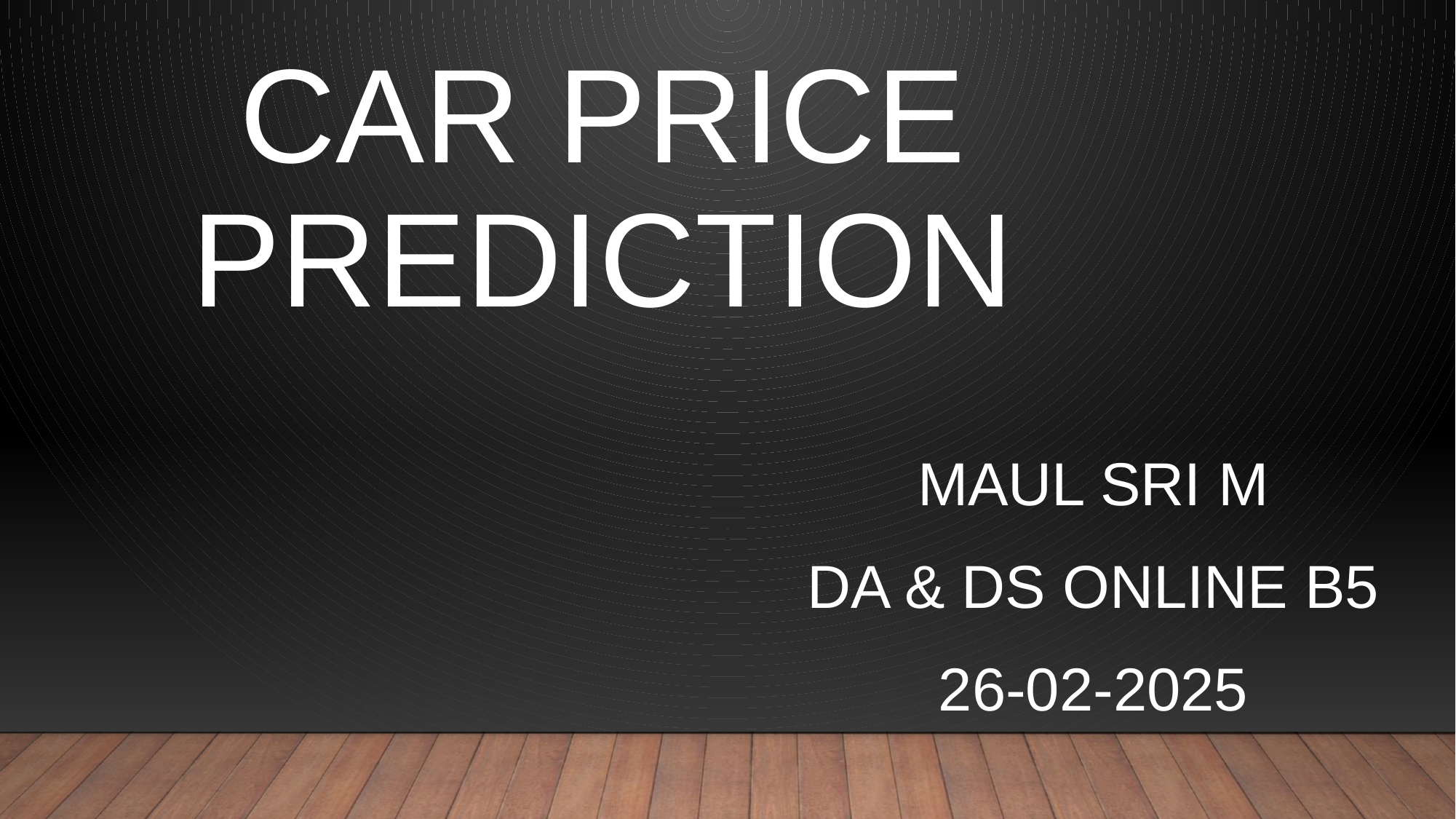

# CAR PRICE PREDICTION
MAUL SRI M
DA & DS ONLINE B5
26-02-2025